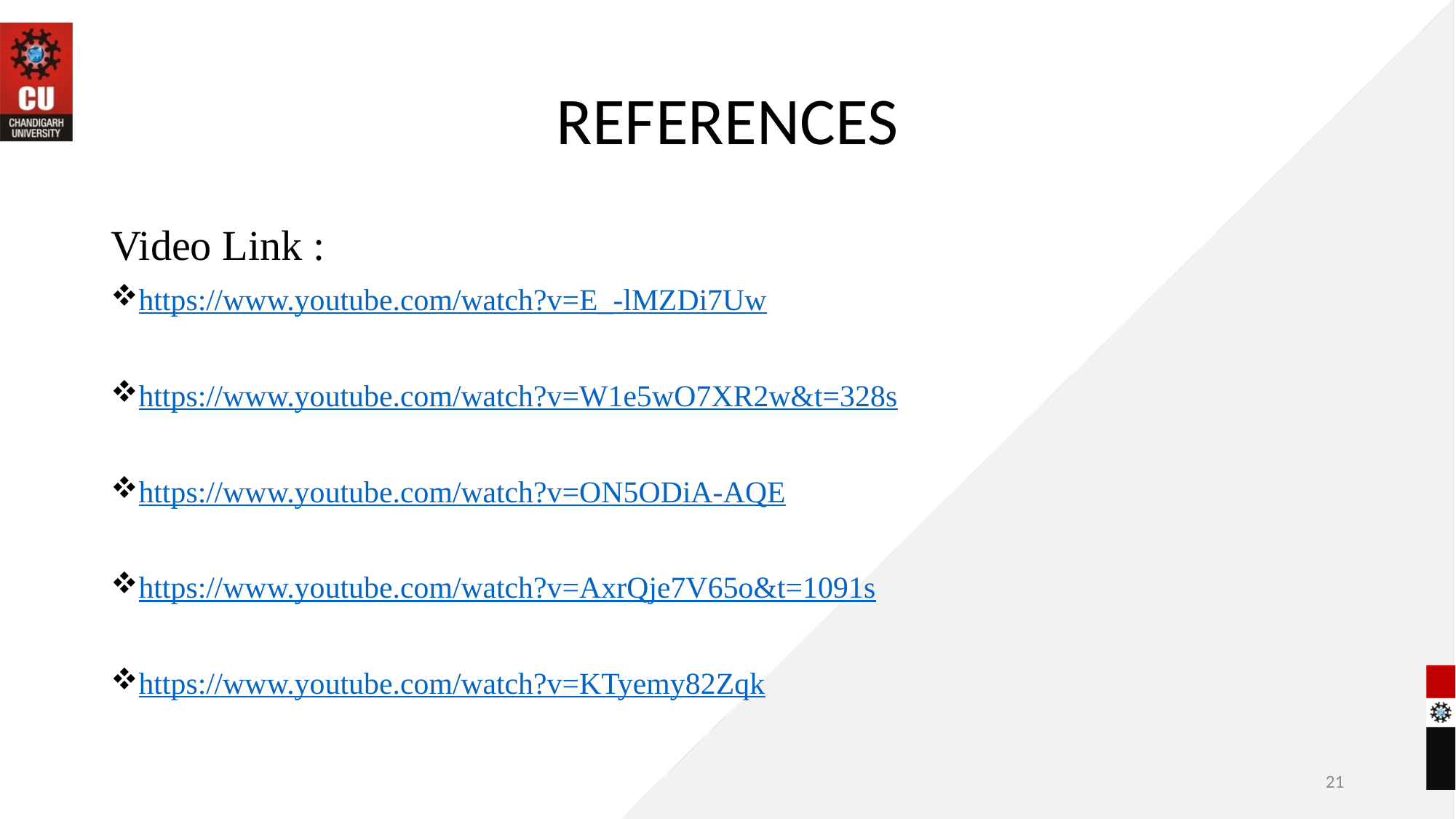

# REFERENCES
Video Link :
https://www.youtube.com/watch?v=E_-lMZDi7Uw

https://www.youtube.com/watch?v=W1e5wO7XR2w&t=328s

https://www.youtube.com/watch?v=ON5ODiA-AQE

https://www.youtube.com/watch?v=AxrQje7V65o&t=1091s

https://www.youtube.com/watch?v=KTyemy82Zqk

21